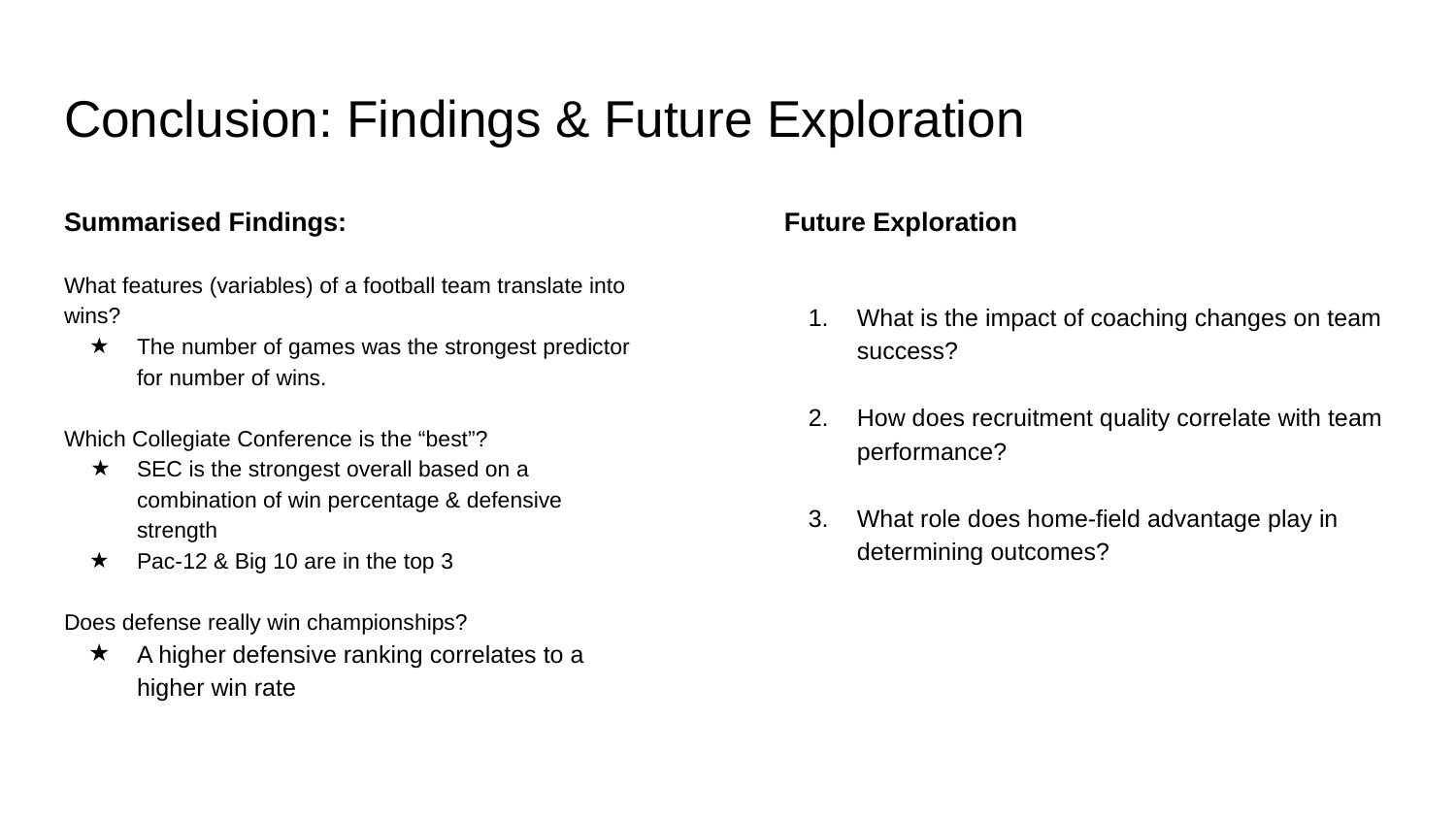

# Conclusion: Findings & Future Exploration
Summarised Findings:

What features (variables) of a football team translate into wins?
The number of games was the strongest predictor for number of wins.

Which Collegiate Conference is the “best”?
SEC is the strongest overall based on a combination of win percentage & defensive strength
Pac-12 & Big 10 are in the top 3

Does defense really win championships?
A higher defensive ranking correlates to a higher win rate

Future Exploration

What is the impact of coaching changes on team success?

How does recruitment quality correlate with team performance?

What role does home-field advantage play in determining outcomes?